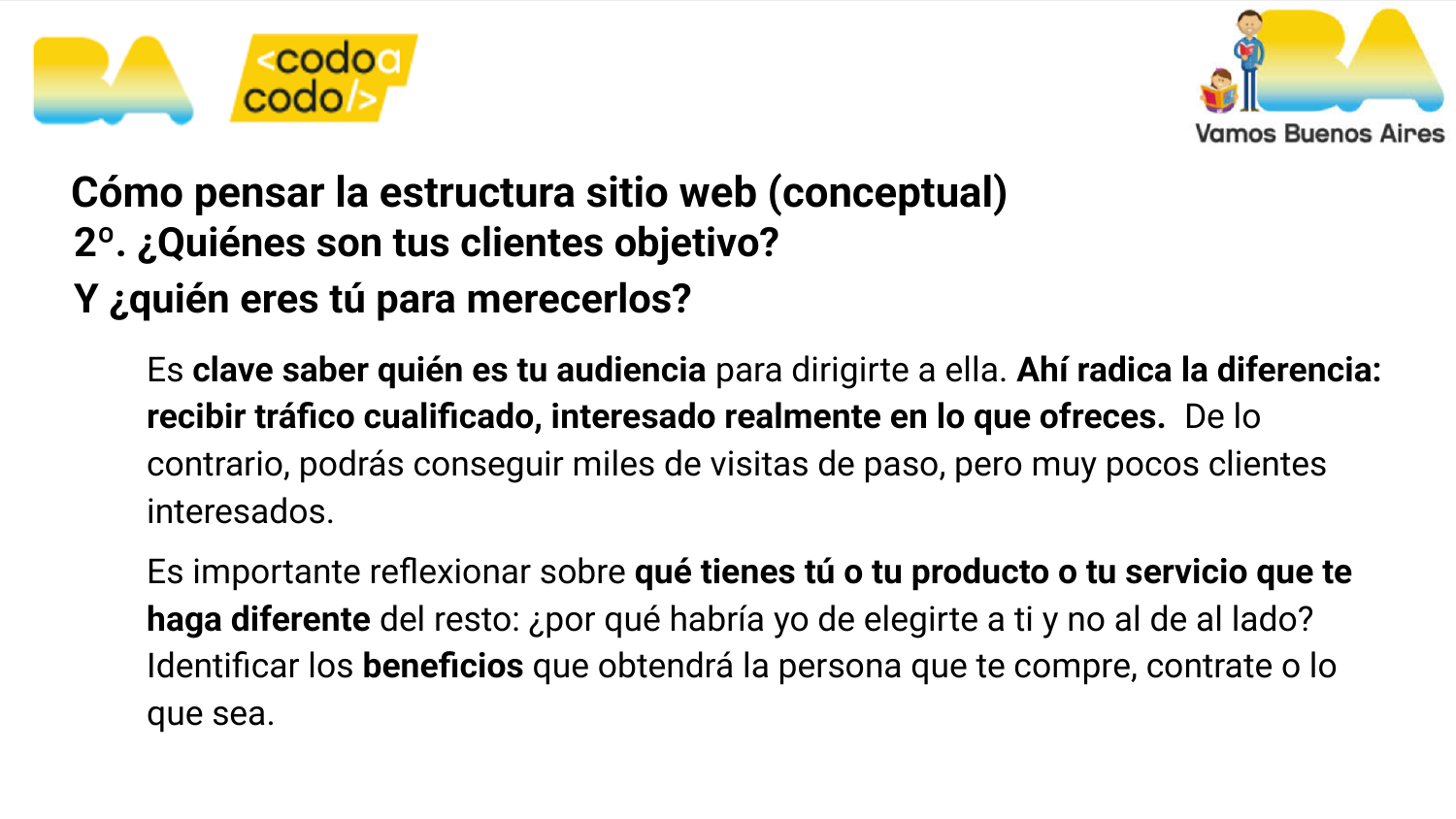

Cómo definir la estructura sitio web (conceptual)
Cómo pensar la estructura sitio web (conceptual)
2º. ¿Quiénes son tus clientes objetivo?
Y ¿quién eres tú para merecerlos?
Es clave saber quién es tu audiencia para dirigirte a ella. Ahí radica la diferencia: recibir tráfico cualificado, interesado realmente en lo que ofreces.  De lo contrario, podrás conseguir miles de visitas de paso, pero muy pocos clientes interesados.
Es importante reflexionar sobre qué tienes tú o tu producto o tu servicio que te haga diferente del resto: ¿por qué habría yo de elegirte a ti y no al de al lado? Identificar los beneficios que obtendrá la persona que te compre, contrate o lo que sea.